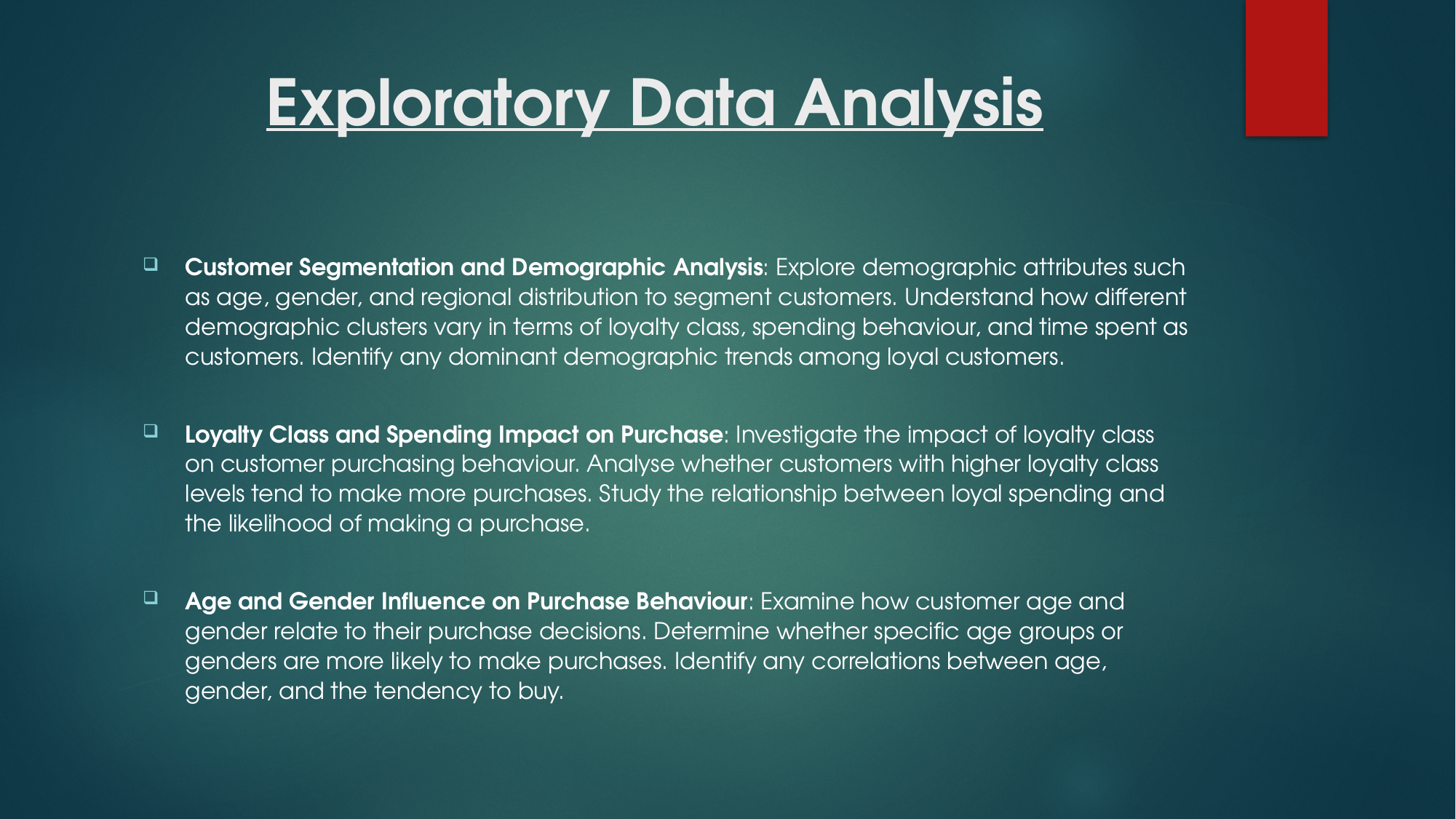

# Exploratory Data Analysis
Customer Segmentation and Demographic Analysis: Explore demographic attributes such as age, gender, and regional distribution to segment customers. Understand how different demographic clusters vary in terms of loyalty class, spending behaviour, and time spent as customers. Identify any dominant demographic trends among loyal customers.

Loyalty Class and Spending Impact on Purchase: Investigate the impact of loyalty class on customer purchasing behaviour. Analyse whether customers with higher loyalty class levels tend to make more purchases. Study the relationship between loyal spending and the likelihood of making a purchase.

Age and Gender Influence on Purchase Behaviour: Examine how customer age and gender relate to their purchase decisions. Determine whether specific age groups or genders are more likely to make purchases. Identify any correlations between age, gender, and the tendency to buy.